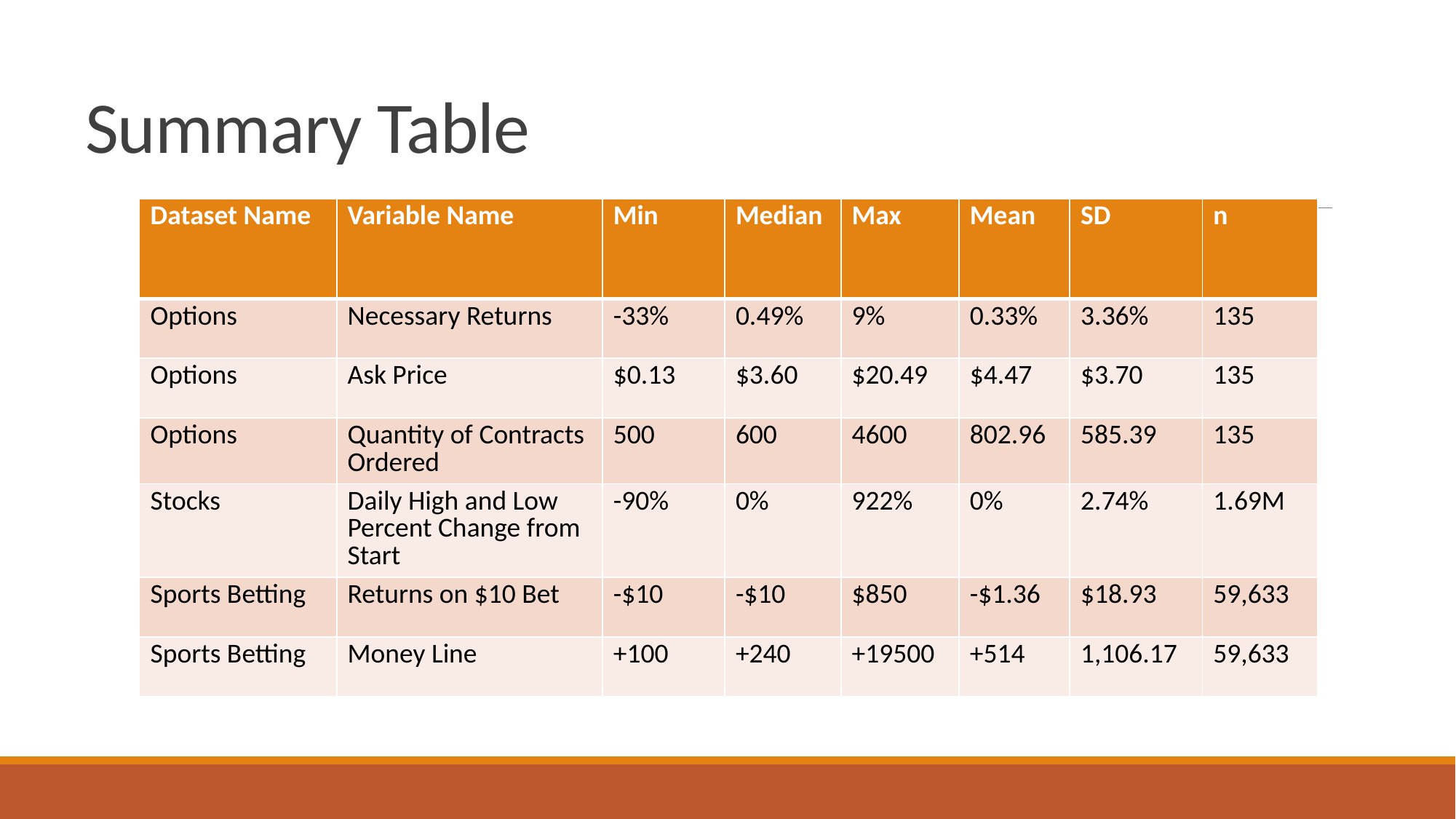

# Summary Table
| Dataset Name | Variable Name | Min | Median | Max | Mean | SD | n |
| --- | --- | --- | --- | --- | --- | --- | --- |
| Options | Necessary Returns | -33% | 0.49% | 9% | 0.33% | 3.36% | 135 |
| Options | Ask Price | $0.13 | $3.60 | $20.49 | $4.47 | $3.70 | 135 |
| Options | Quantity of Contracts Ordered | 500 | 600 | 4600 | 802.96 | 585.39 | 135 |
| Stocks | Daily High and Low Percent Change from Start | -90% | 0% | 922% | 0% | 2.74% | 1.69M |
| Sports Betting | Returns on $10 Bet | -$10 | -$10 | $850 | -$1.36 | $18.93 | 59,633 |
| Sports Betting | Money Line | +100 | +240 | +19500 | +514 | 1,106.17 | 59,633 |